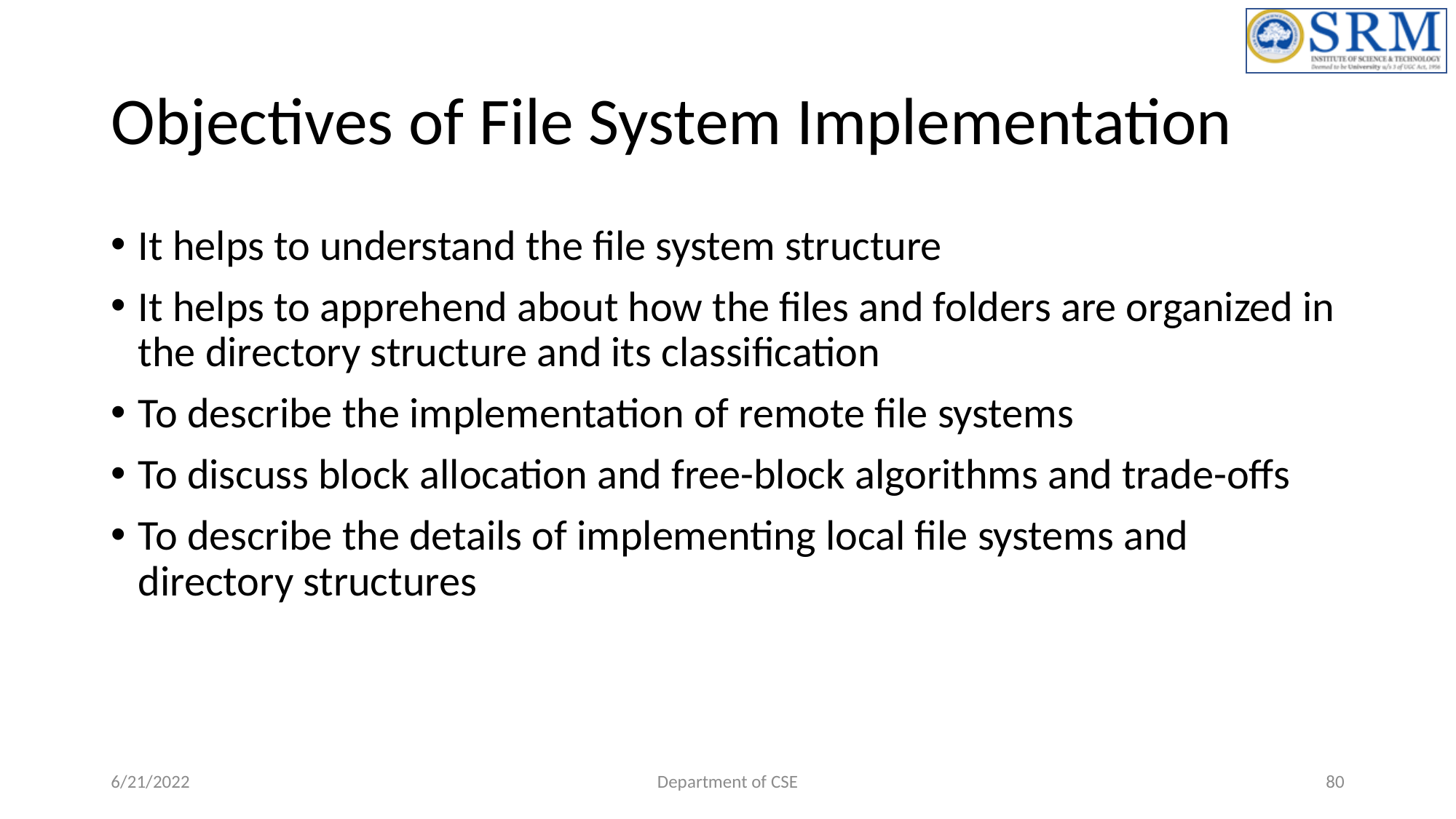

# Objectives of File System Implementation
It helps to understand the file system structure
It helps to apprehend about how the files and folders are organized in the directory structure and its classification
To describe the implementation of remote file systems
To discuss block allocation and free-block algorithms and trade-offs
To describe the details of implementing local file systems and directory structures

6/21/2022
Department of CSE
80